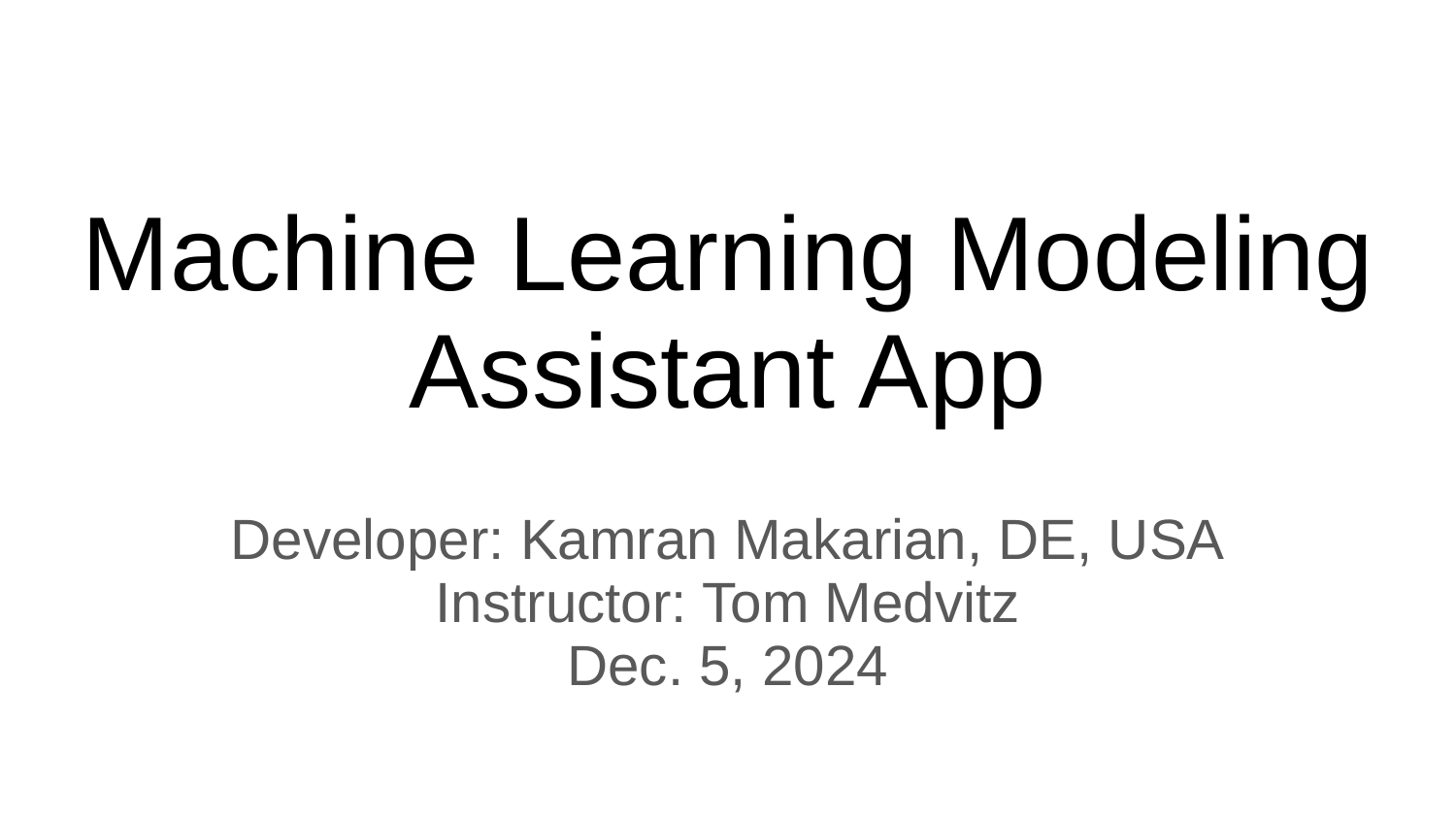

# Machine Learning Modeling Assistant App
Developer: Kamran Makarian, DE, USA
Instructor: Tom Medvitz
Dec. 5, 2024